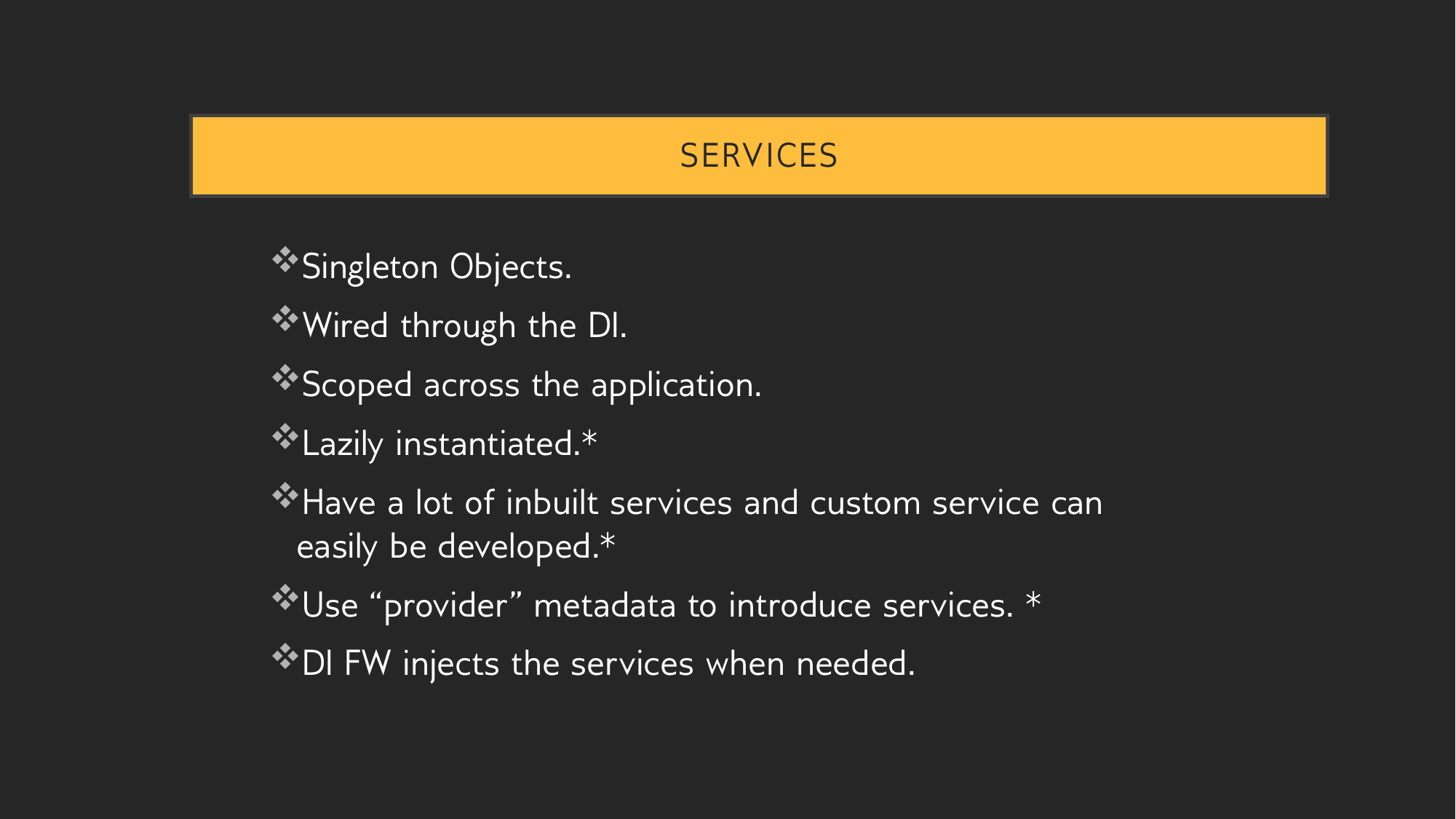

# services
Singleton Objects.
Wired through the DI.
Scoped across the application.
Lazily instantiated.*
Have a lot of inbuilt services and custom service can easily be developed.*
Use “provider” metadata to introduce services. *
DI FW injects the services when needed.